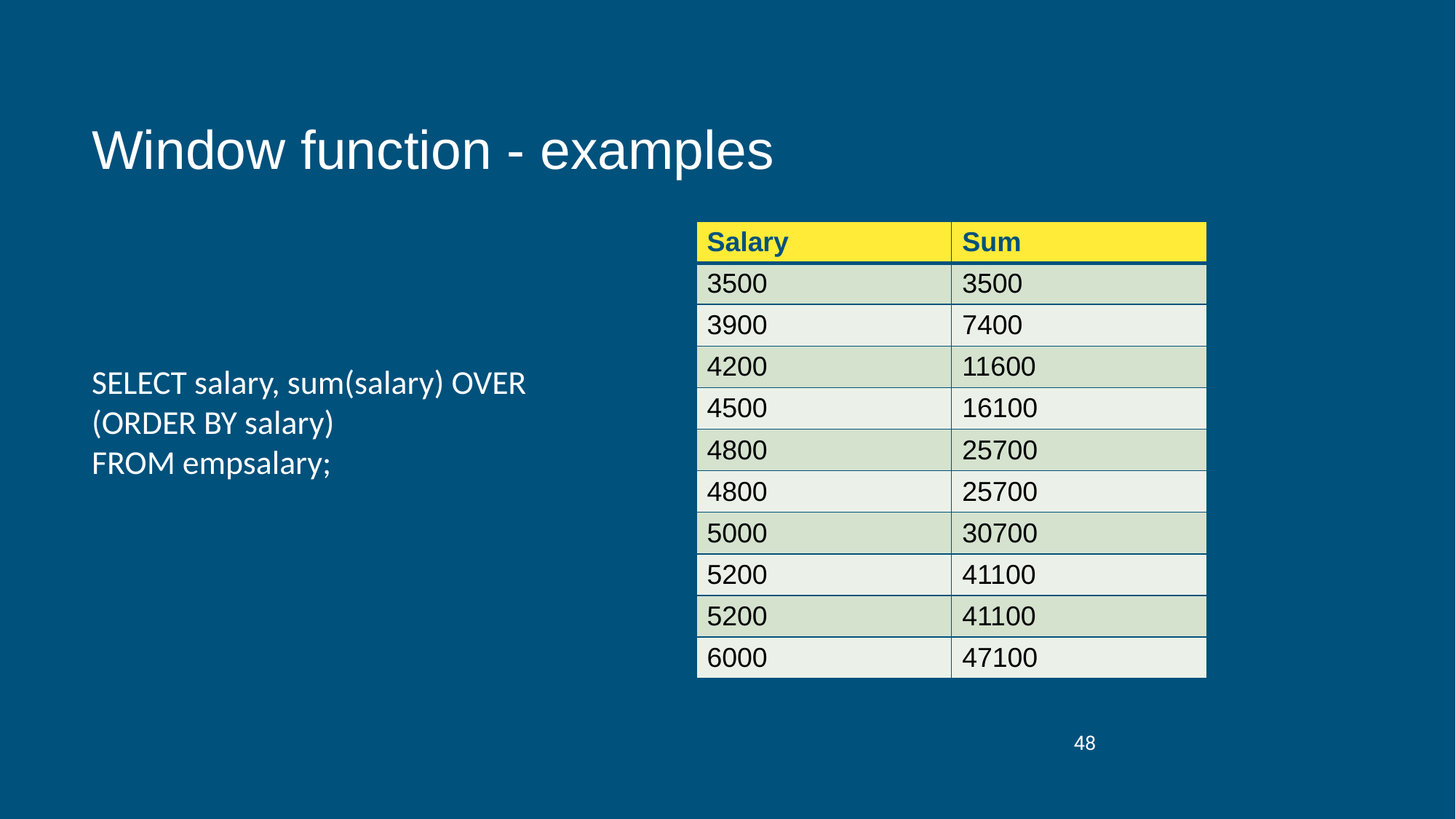

# Window function - examples
| Salary | Sum |
| --- | --- |
| 3500 | 3500 |
| 3900 | 7400 |
| 4200 | 11600 |
| 4500 | 16100 |
| 4800 | 25700 |
| 4800 | 25700 |
| 5000 | 30700 |
| 5200 | 41100 |
| 5200 | 41100 |
| 6000 | 47100 |
SELECT salary, sum(salary) OVER (ORDER BY salary)
FROM empsalary;
48